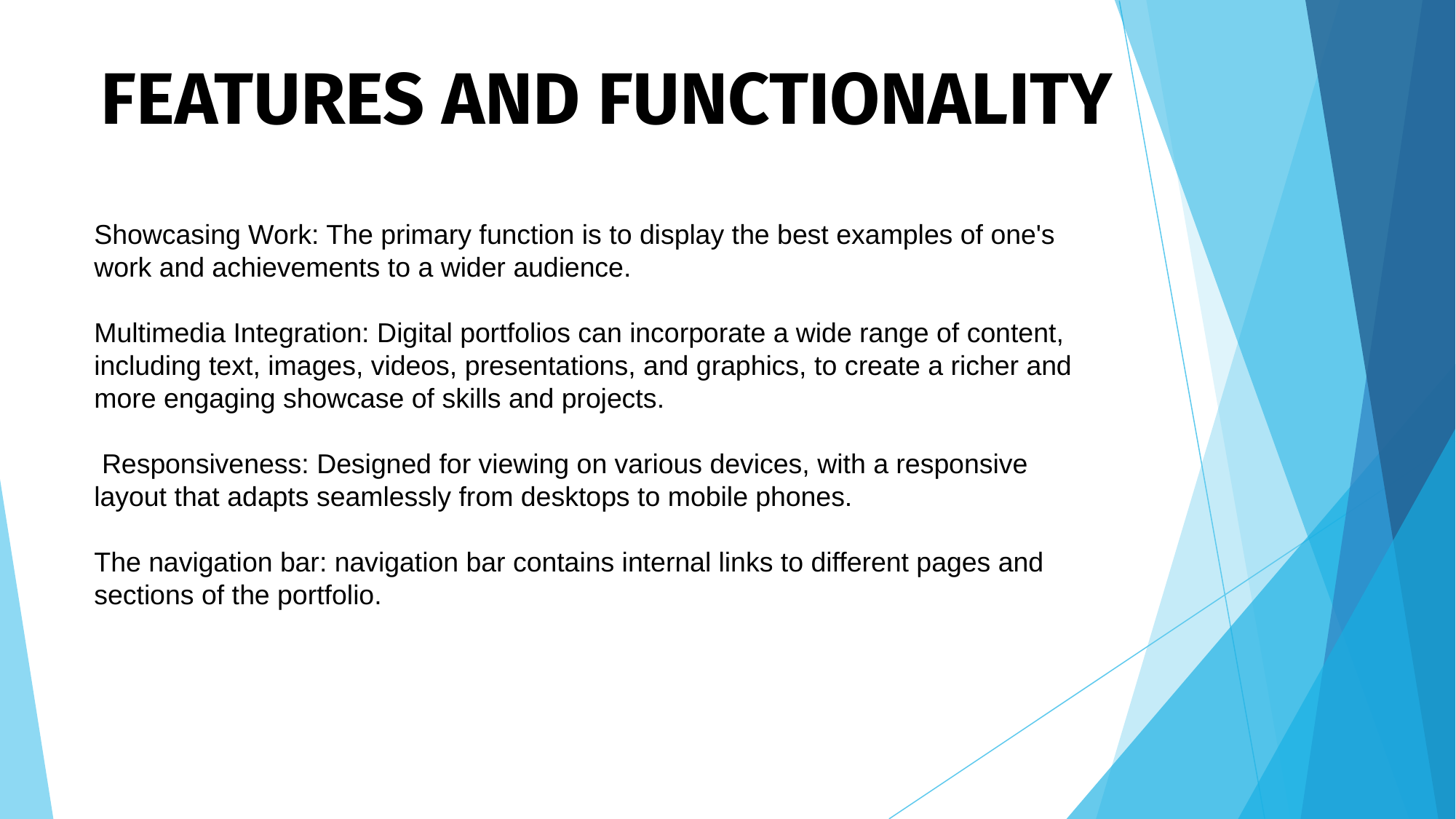

# FEATURES AND FUNCTIONALITY
Showcasing Work: The primary function is to display the best examples of one's work and achievements to a wider audience.

Multimedia Integration: Digital portfolios can incorporate a wide range of content, including text, images, videos, presentations, and graphics, to create a richer and more engaging showcase of skills and projects.

 Responsiveness: Designed for viewing on various devices, with a responsive layout that adapts seamlessly from desktops to mobile phones.

The navigation bar: navigation bar contains internal links to different pages and sections of the portfolio.